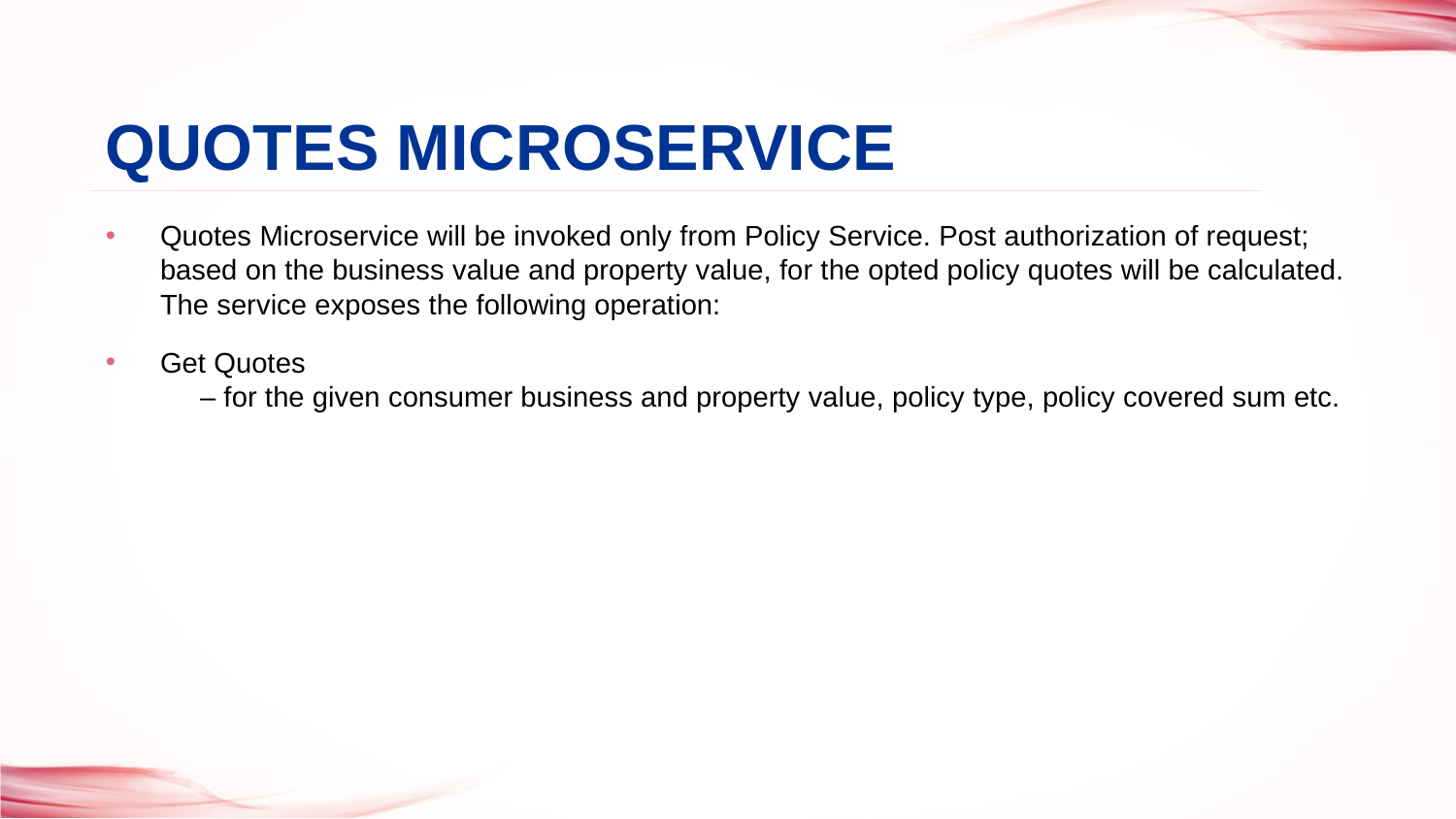

quotes microservice
# Quotes Microservice will be invoked only from Policy Service. Post authorization of request; based on the business value and property value, for the opted policy quotes will be calculated. The service exposes the following operation:
Get Quotes
     – for the given consumer business and property value, policy type, policy covered sum etc.